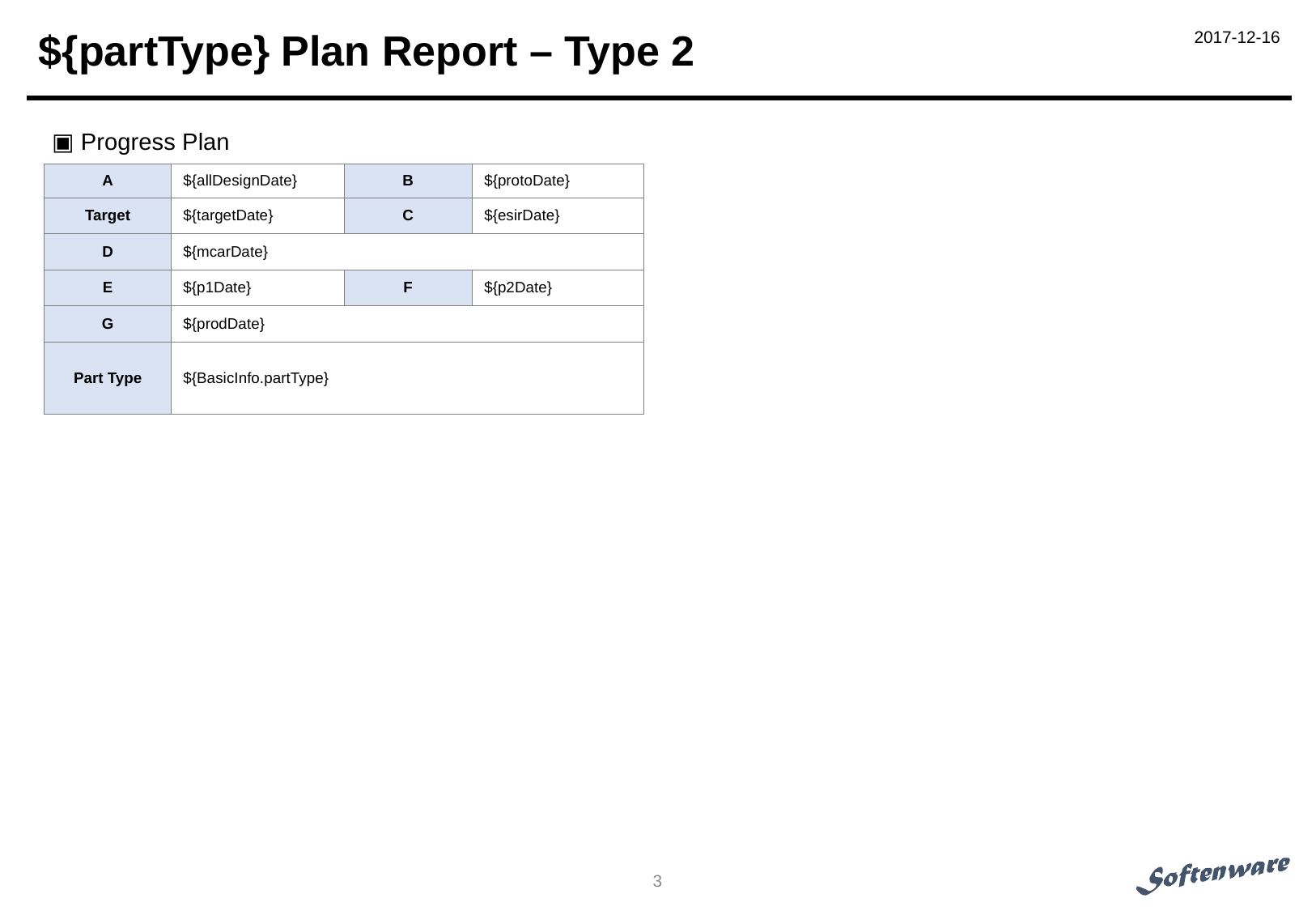

2017-12-16
# ${partType} Plan Report – Type 2
▣ Progress Plan
| A | ${allDesignDate} | B | ${protoDate} |
| --- | --- | --- | --- |
| Target | ${targetDate} | C | ${esirDate} |
| D | ${mcarDate} |  |  |
| E | ${p1Date} | F | ${p2Date} |
| G | ${prodDate} |  |  |
| Part Type | ${BasicInfo.partType} |  |  |
3